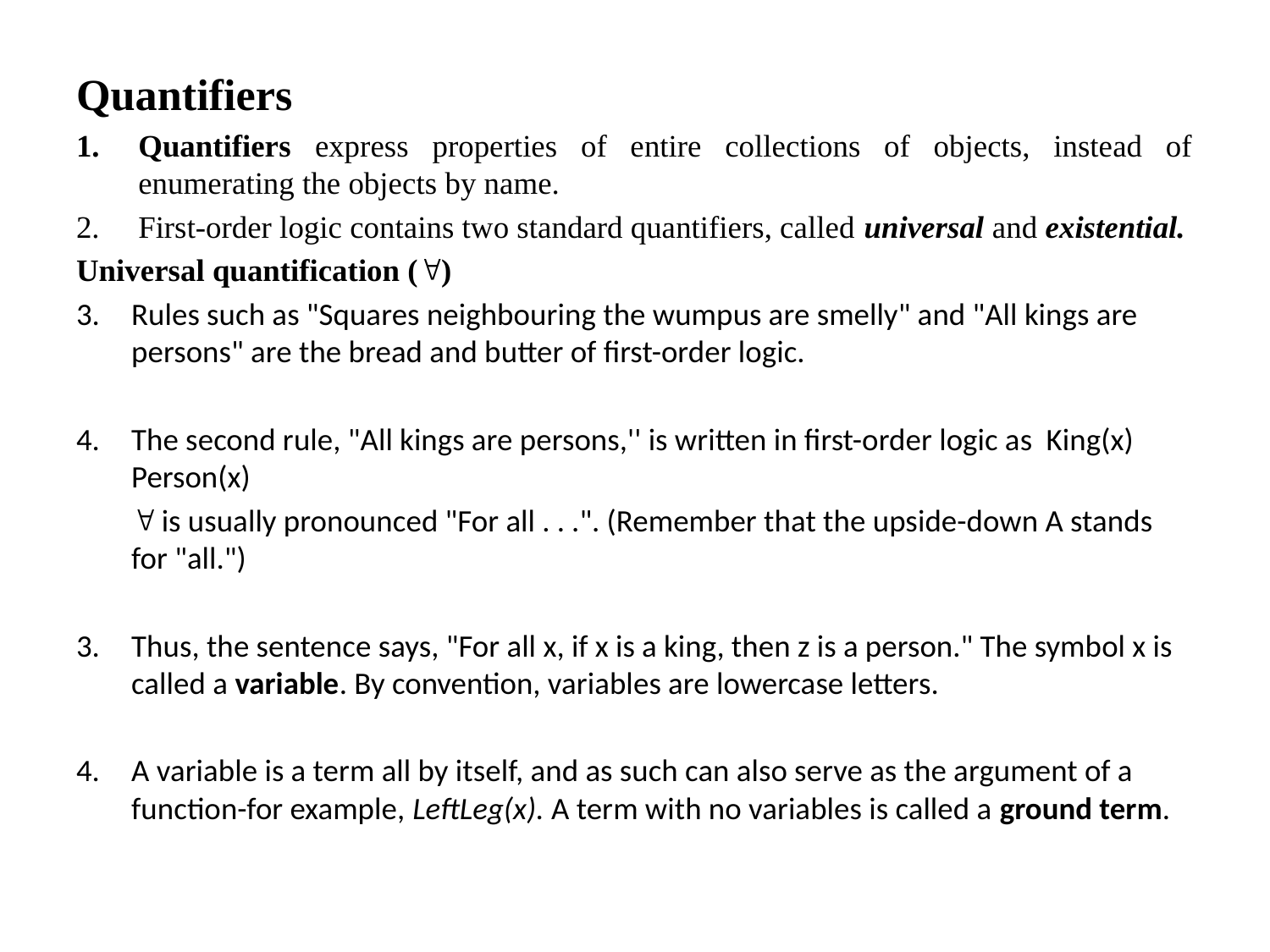

Quantifiers
Quantifiers express properties of entire collections of objects, instead of enumerating the objects by name.
First-order logic contains two standard quantifiers, called universal and existential.
Universal quantification (∀)
Rules such as "Squares neighbouring the wumpus are smelly" and "All kings are persons" are the bread and butter of first-order logic.

The second rule, "All kings are persons,'' is written in first-order logic as  King(x)  Person(x)
        ∀ is usually pronounced "For all . . .". (Remember that the upside-down A stands for "all.")

Thus, the sentence says, "For all x, if x is a king, then z is a person." The symbol x is called a variable. By convention, variables are lowercase letters.

A variable is a term all by itself, and as such can also serve as the argument of a function-for example, LeftLeg(x). A term with no variables is called a ground term.